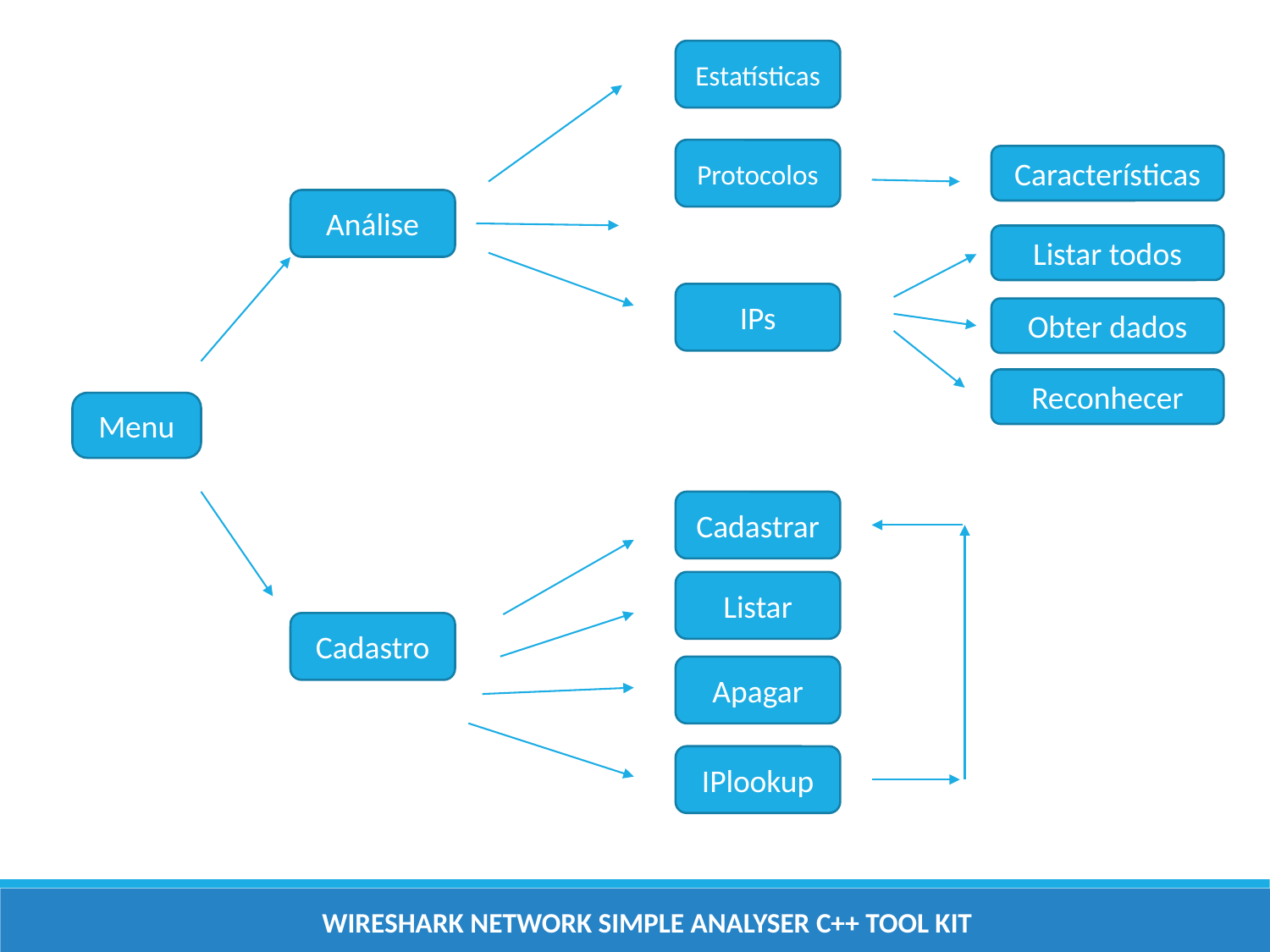

Estatísticas
Protocolos
Características
Análise
Listar todos
IPs
Obter dados
Reconhecer
Menu
Cadastrar
Listar
Cadastro
Apagar
IPlookup
Wireshark network simple analyser c++ tool kit